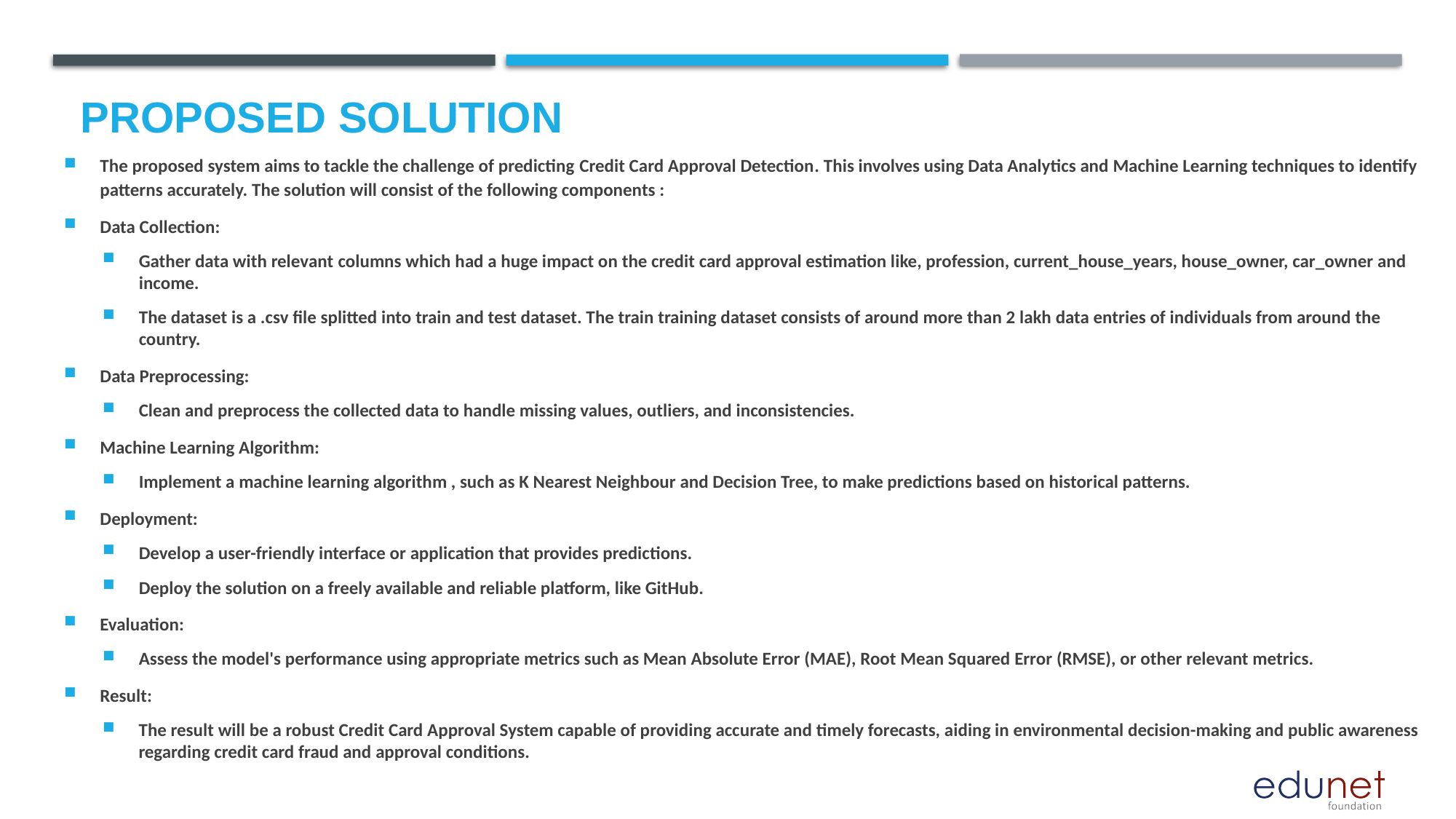

# Proposed Solution

The proposed system aims to tackle the challenge of predicting Credit Card Approval Detection. This involves using Data Analytics and Machine Learning techniques to identify patterns accurately. The solution will consist of the following components :
Data Collection:
Gather data with relevant columns which had a huge impact on the credit card approval estimation like, profession, current_house_years, house_owner, car_owner and income.
The dataset is a .csv file splitted into train and test dataset. The train training dataset consists of around more than 2 lakh data entries of individuals from around the country.
Data Preprocessing:
Clean and preprocess the collected data to handle missing values, outliers, and inconsistencies.
Machine Learning Algorithm:
Implement a machine learning algorithm , such as K Nearest Neighbour and Decision Tree, to make predictions based on historical patterns.
Deployment:
Develop a user-friendly interface or application that provides predictions.
Deploy the solution on a freely available and reliable platform, like GitHub.
Evaluation:
Assess the model's performance using appropriate metrics such as Mean Absolute Error (MAE), Root Mean Squared Error (RMSE), or other relevant metrics.
Result:
The result will be a robust Credit Card Approval System capable of providing accurate and timely forecasts, aiding in environmental decision-making and public awareness regarding credit card fraud and approval conditions.